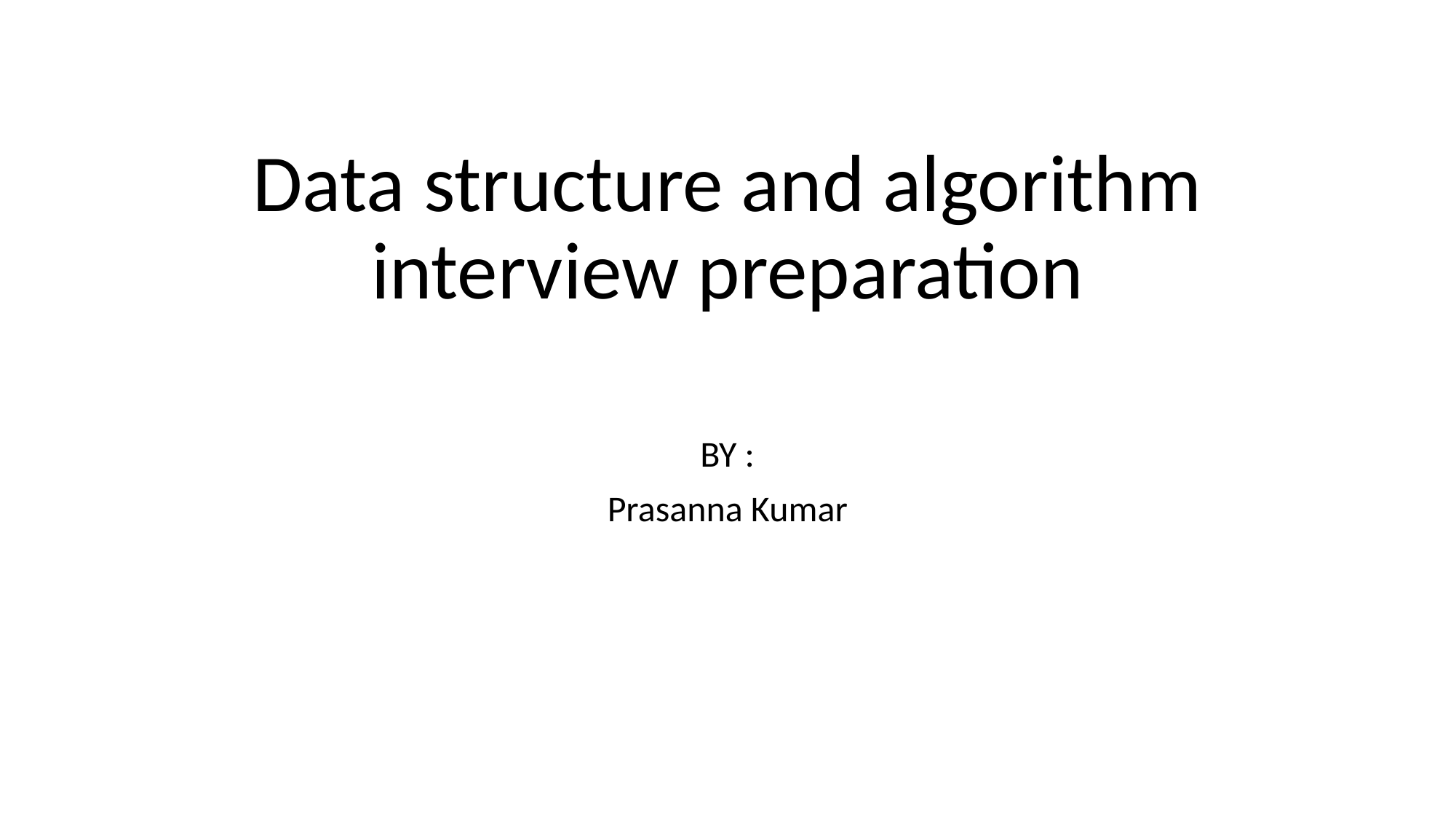

# Data structure and algorithm interview preparation
BY :
Prasanna Kumar